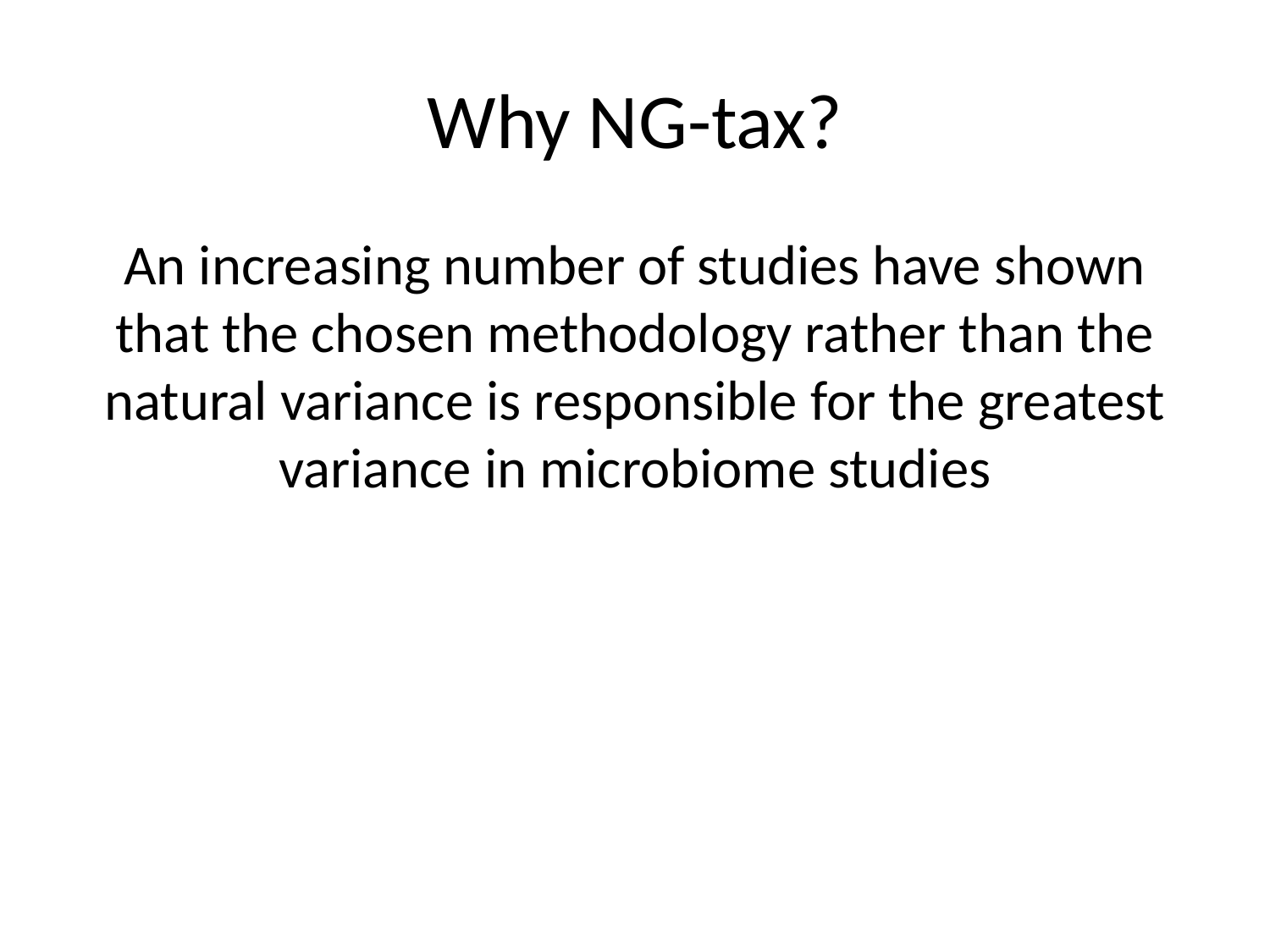

# Why NG-tax?
An increasing number of studies have shown that the chosen methodology rather than the natural variance is responsible for the greatest variance in microbiome studies